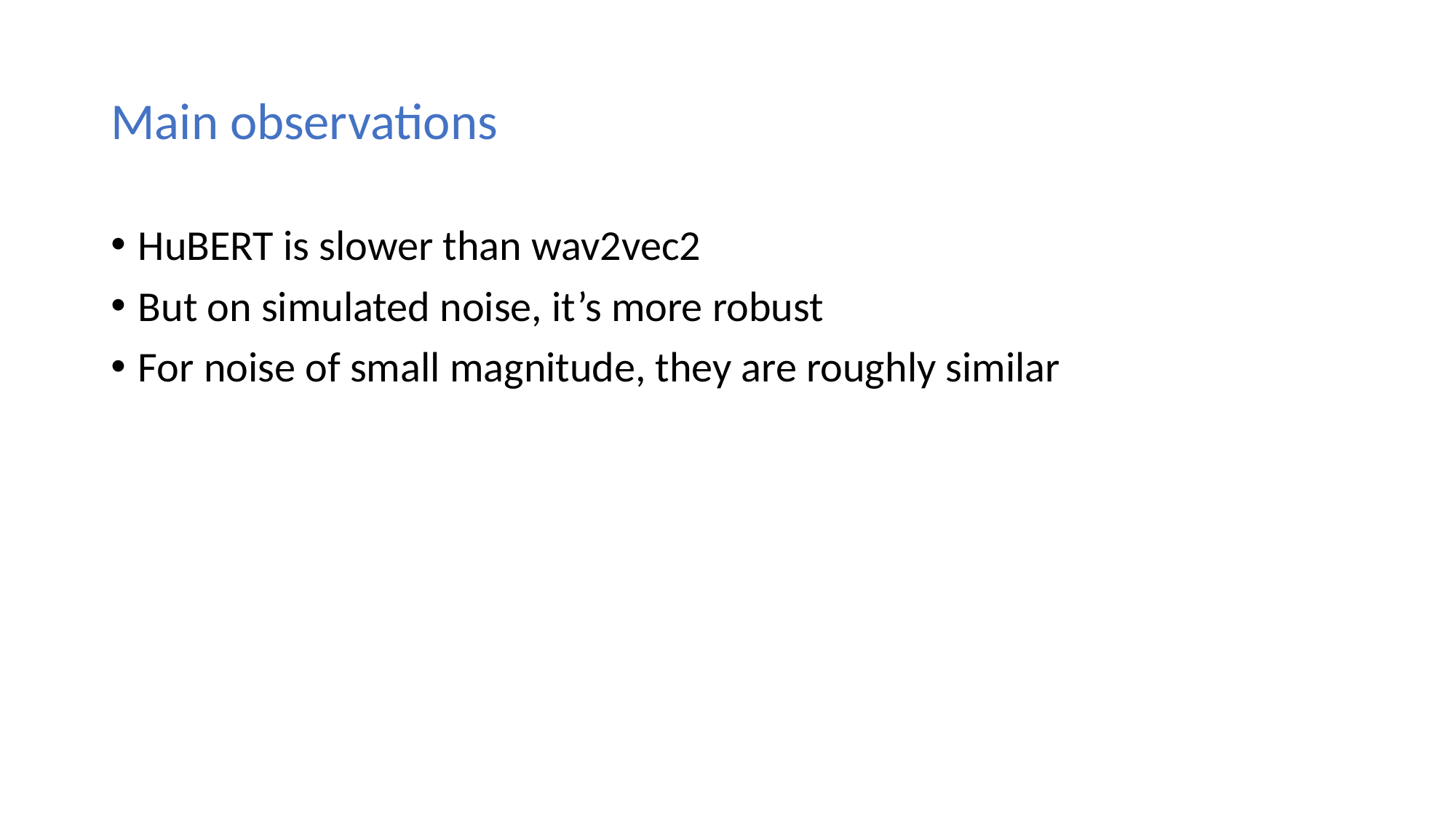

# Main observations
HuBERT is slower than wav2vec2
But on simulated noise, it’s more robust
For noise of small magnitude, they are roughly similar